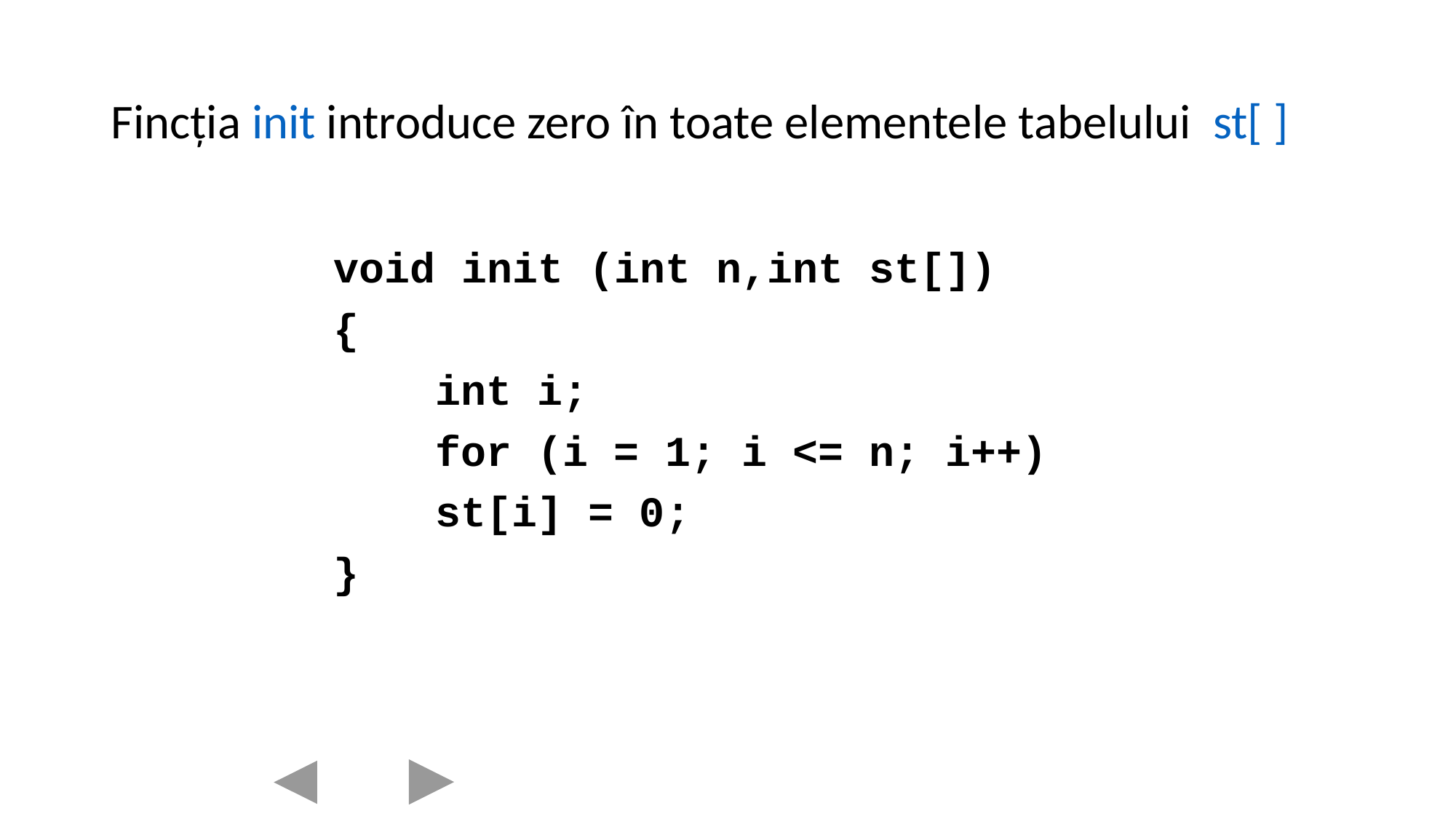

# Fincția init introduce zero în toate elementele tabelului  st[ ]
void init (int n,int st[])
{
    int i;
    for (i = 1; i <= n; i++)
    st[i] = 0;
}